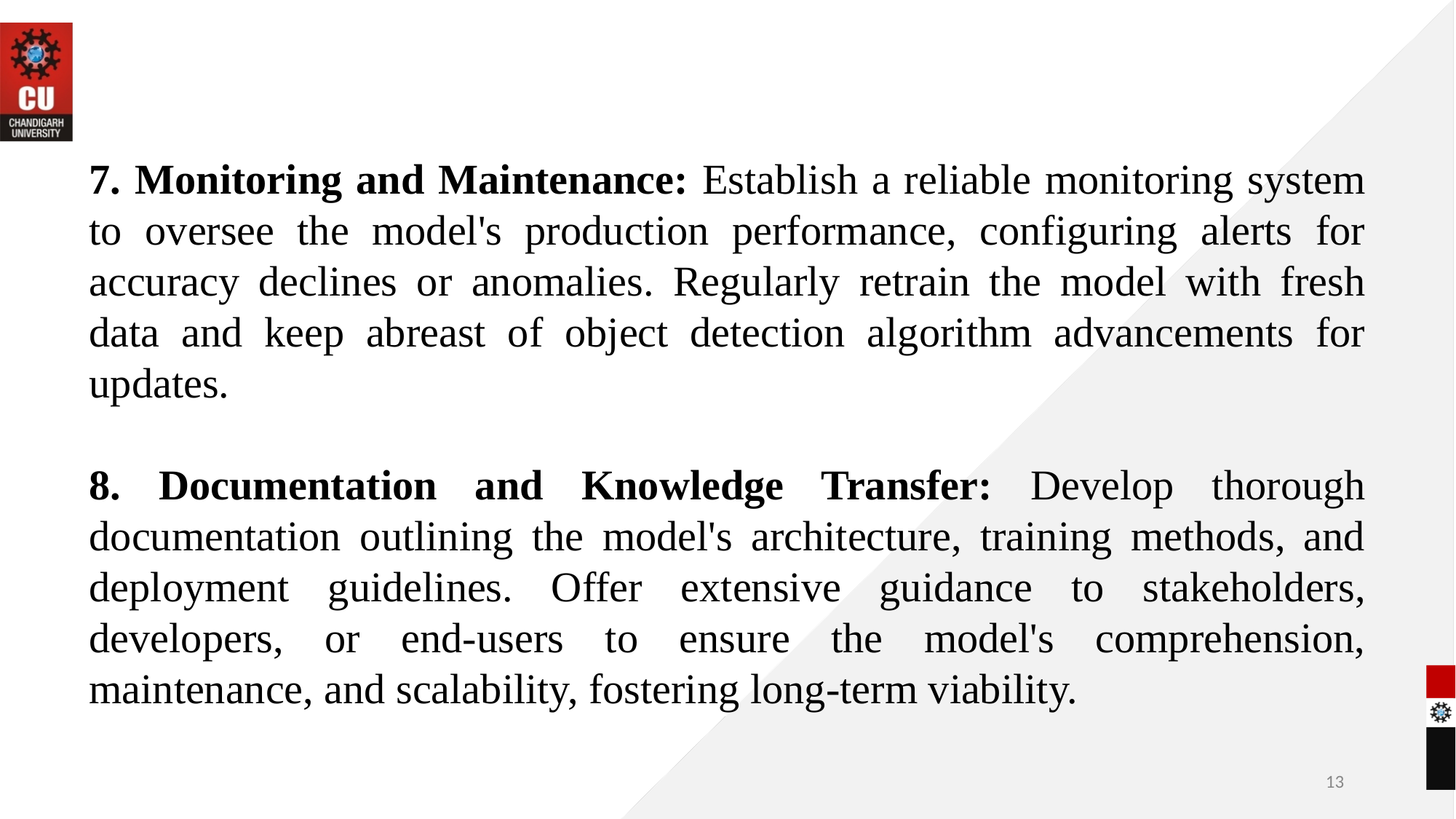

7. Monitoring and Maintenance: Establish a reliable monitoring system to oversee the model's production performance, configuring alerts for accuracy declines or anomalies. Regularly retrain the model with fresh data and keep abreast of object detection algorithm advancements for updates.

8. Documentation and Knowledge Transfer: Develop thorough documentation outlining the model's architecture, training methods, and deployment guidelines. Offer extensive guidance to stakeholders, developers, or end-users to ensure the model's comprehension, maintenance, and scalability, fostering long-term viability.
13